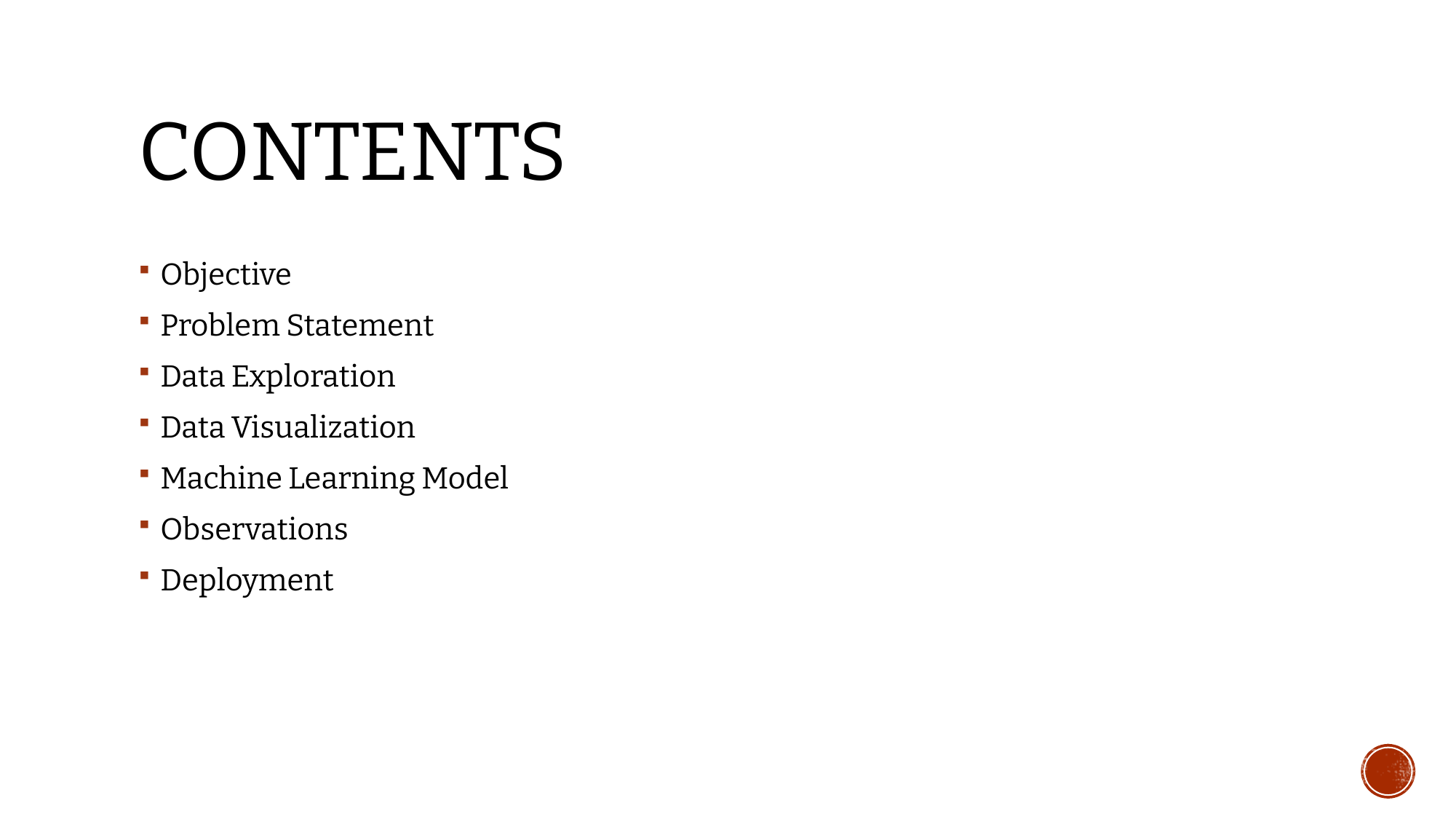

# contents
Objective
Problem Statement
Data Exploration
Data Visualization
Machine Learning Model
Observations
Deployment